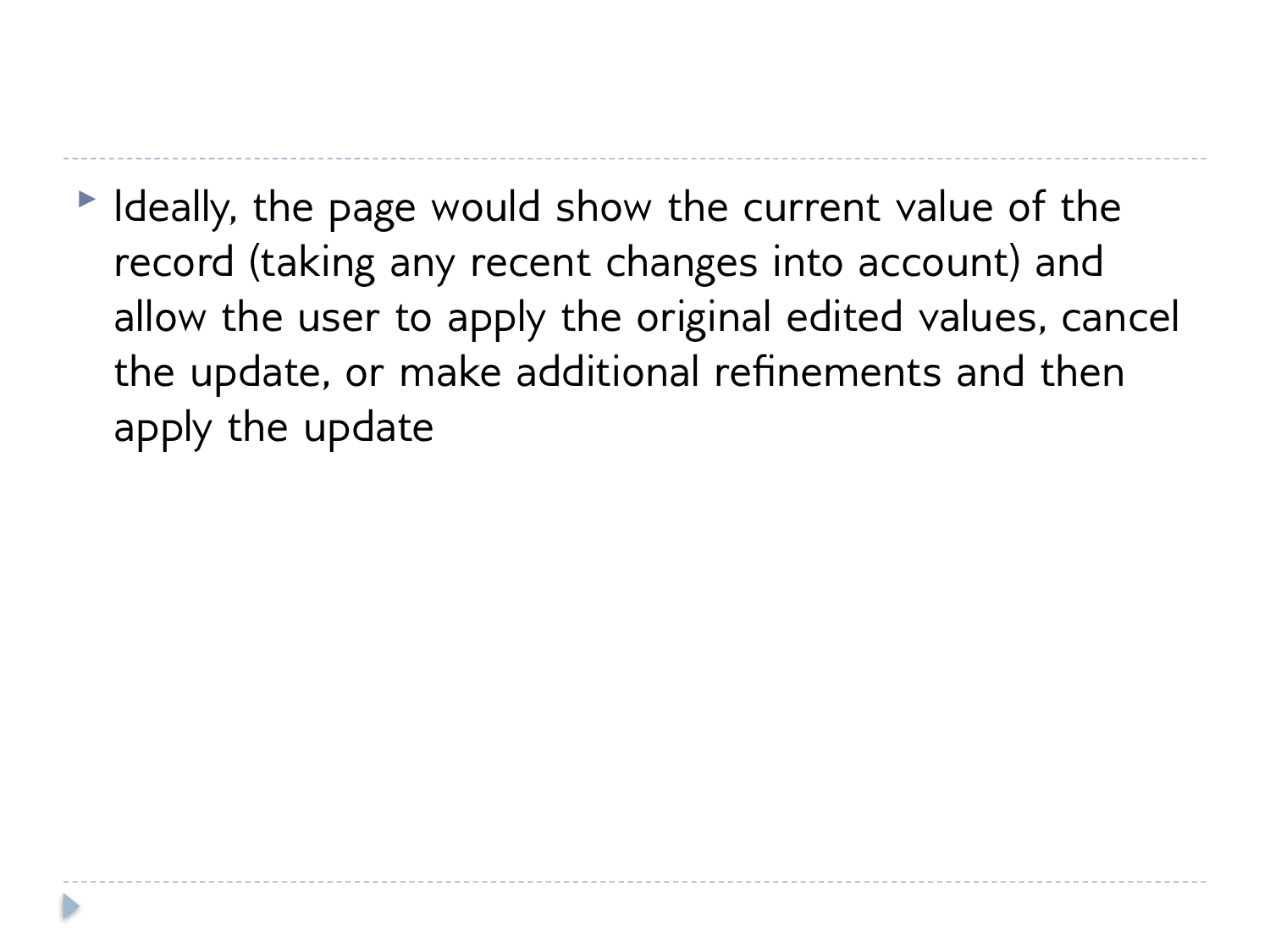

#
Ideally, the page would show the current value of the record (taking any recent changes into account) and allow the user to apply the original edited values, cancel the update, or make additional refinements and then apply the update